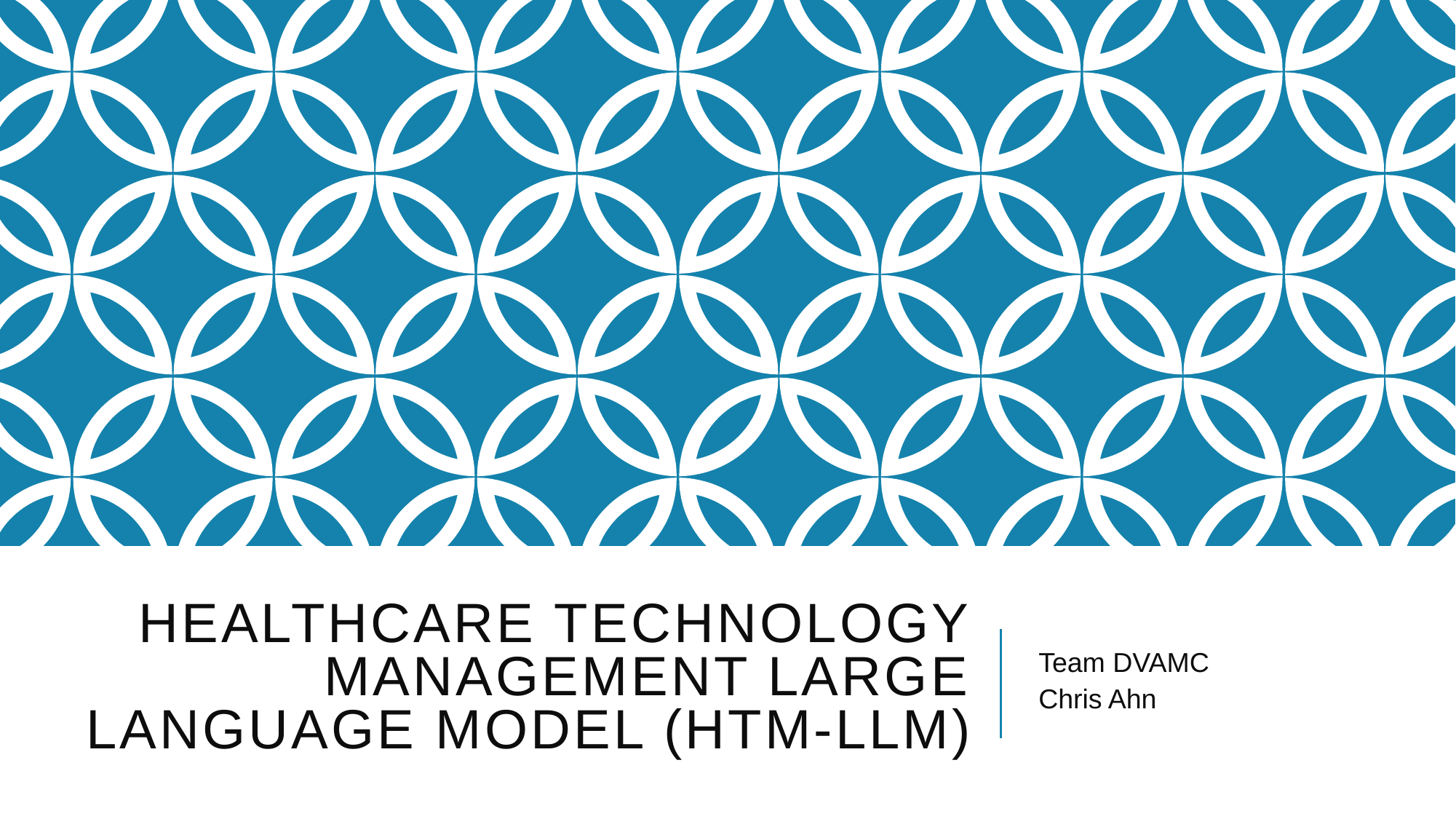

# HEALTHCARE TECHNOLOGY MANAGEMENT LARGE LANGUAGE MODEL (HTM-LLM)
Team DVAMC
Chris Ahn